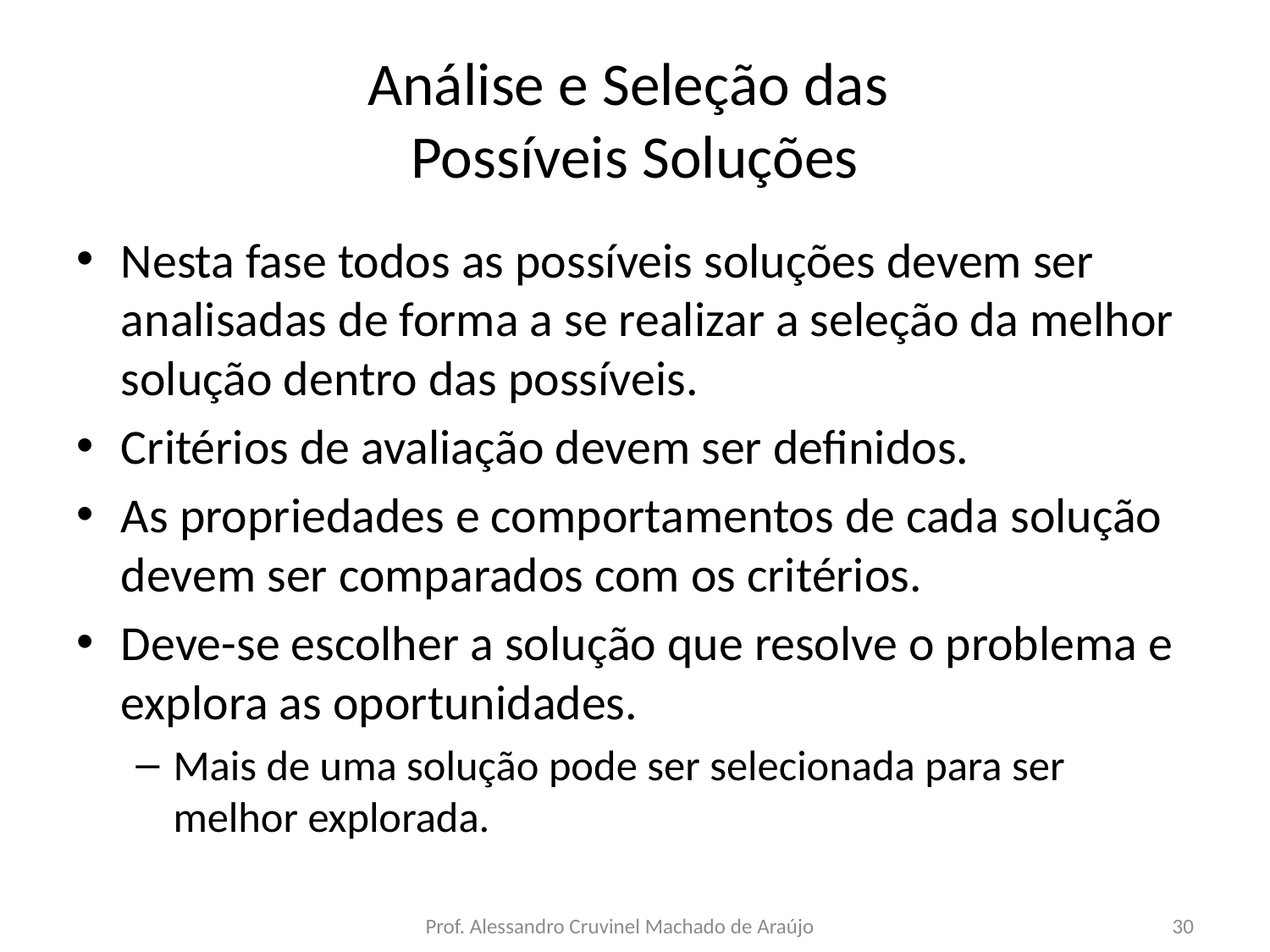

# Análise e Seleção das Possíveis Soluções
Nesta fase todos as possíveis soluções devem ser analisadas de forma a se realizar a seleção da melhor solução dentro das possíveis.
Critérios de avaliação devem ser definidos.
As propriedades e comportamentos de cada solução devem ser comparados com os critérios.
Deve-se escolher a solução que resolve o problema e explora as oportunidades.
Mais de uma solução pode ser selecionada para ser melhor explorada.
Prof. Alessandro Cruvinel Machado de Araújo
30